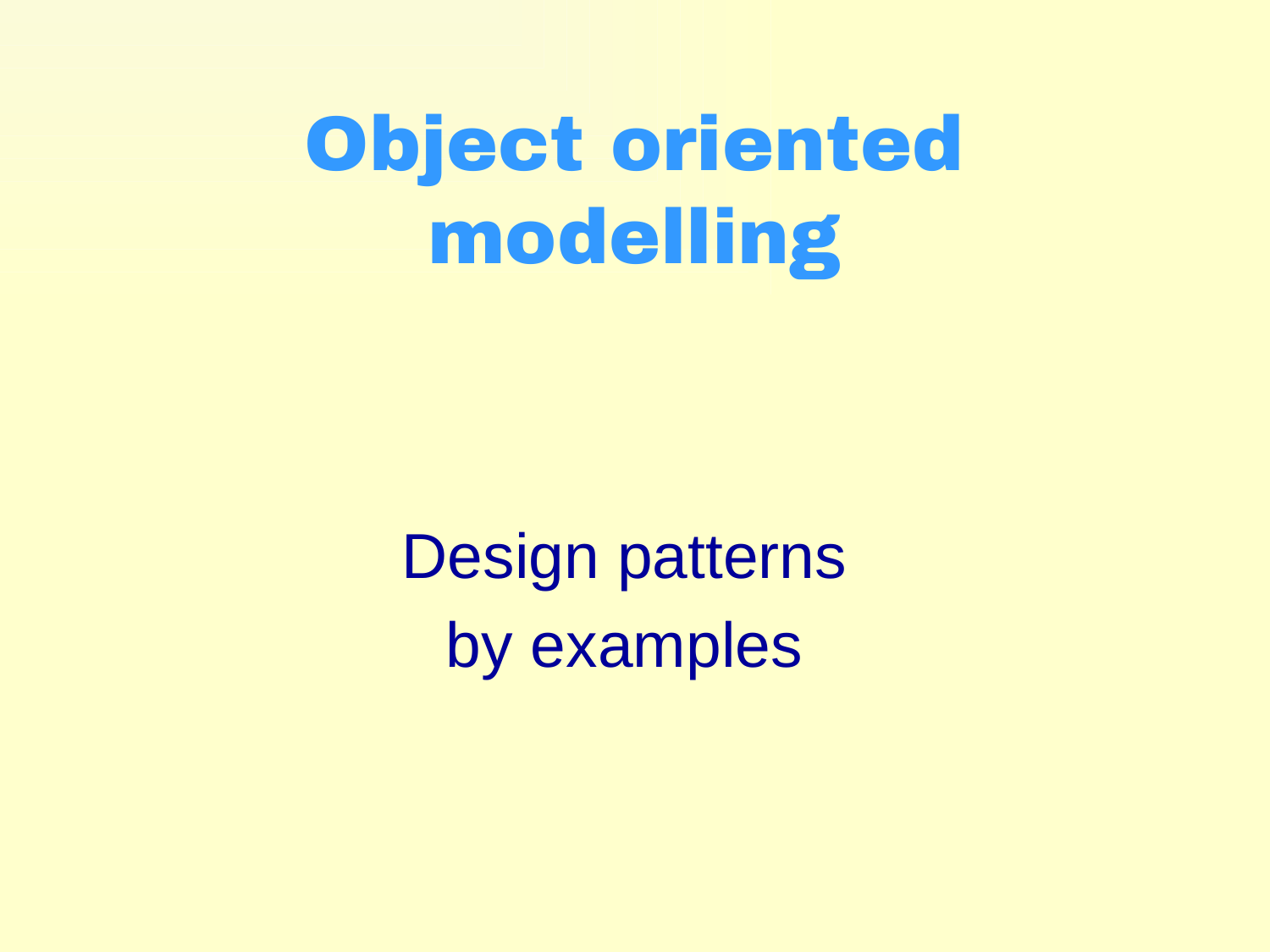

# Object oriented modelling
Design patterns
by examples